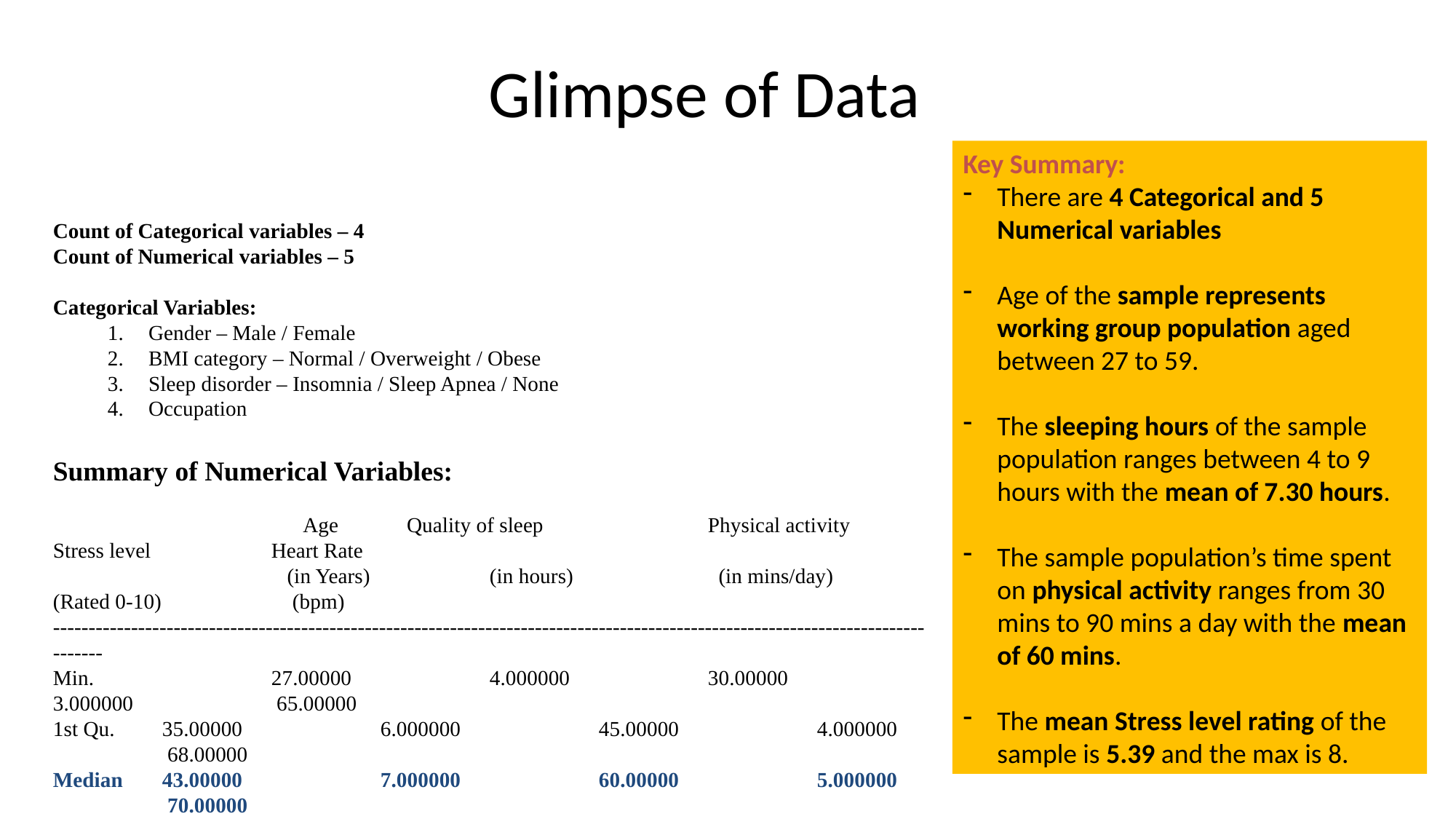

# Glimpse of Data
Key Summary:
There are 4 Categorical and 5 Numerical variables

Age of the sample represents working group population aged between 27 to 59.

The sleeping hours of the sample population ranges between 4 to 9 hours with the mean of 7.30 hours.

The sample population’s time spent on physical activity ranges from 30 mins to 90 mins a day with the mean of 60 mins.

The mean Stress level rating of the sample is 5.39 and the max is 8.
Count of Categorical variables – 4
Count of Numerical variables – 5

Categorical Variables:
Gender – Male / Female
BMI category – Normal / Overweight / Obese
Sleep disorder – Insomnia / Sleep Apnea / None
Occupation

Summary of Numerical Variables:

 		      Age   	     Quality of sleep		Physical activity  	Stress level		Heart Rate
		   (in Years)		(in hours)		  (in mins/day)	(Rated 0-10)		    (bpm)
----------------------------------------------------------------------------------------------------------------------------------
Min.  	  	27.00000 		4.000000 		30.00000 		3.000000		 65.00000
1st Qu.	35.00000 		6.000000		45.00000		4.000000		 68.00000
Median  	43.00000 		7.000000 		60.00000 		5.000000		 70.00000
Mean    	42.13941 		7.308311 		59.12869 		5.391421		 70.17158
3rd Qu. 	50.00000 		8.000000 		75.00000 		7.000000		 72.00000
Max.    	59.00000 		9.000000 		90.00000 		8.000000		 86.00000